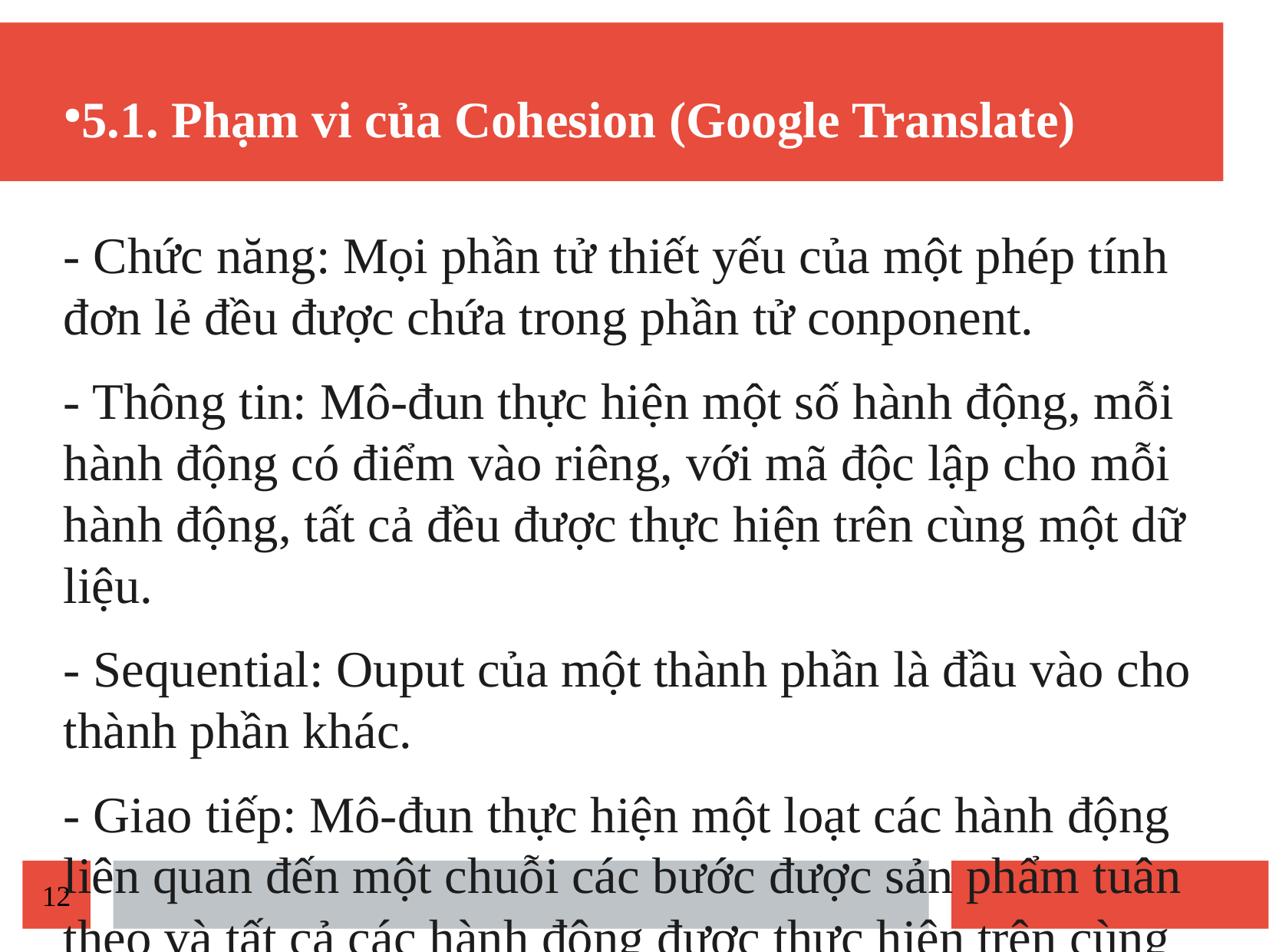

5.1. Phạm vi của Cohesion (Google Translate)
- Chức năng: Mọi phần tử thiết yếu của một phép tính đơn lẻ đều được chứa trong phần tử conponent.
- Thông tin: Mô-đun thực hiện một số hành động, mỗi hành động có điểm vào riêng, với mã độc lập cho mỗi hành động, tất cả đều được thực hiện trên cùng một dữ liệu.
- Sequential: Ouput của một thành phần là đầu vào cho thành phần khác.
- Giao tiếp: Mô-đun thực hiện một loạt các hành động liên quan đến một chuỗi các bước được sản phẩm tuân theo và tất cả các hành động được thực hiện trên cùng một dữ liệu.
- Thủ tục: Các phần tử của một thành phần chỉ liên quan với nhau để đảm bảo một thứ tự thực hiện cụ thể.
- Thời gian: Các yếu tố của một thành phần có liên quan với nhau theo thời gian.
- Tính logic: Các yếu tố của thành phần liên quan với nhau về mặt logic và không theo chức năng.
- Trùng hợp: Các phần tử của thành phần chỉ liên quan theo vị trí của chúng trong mã nguồn.
12